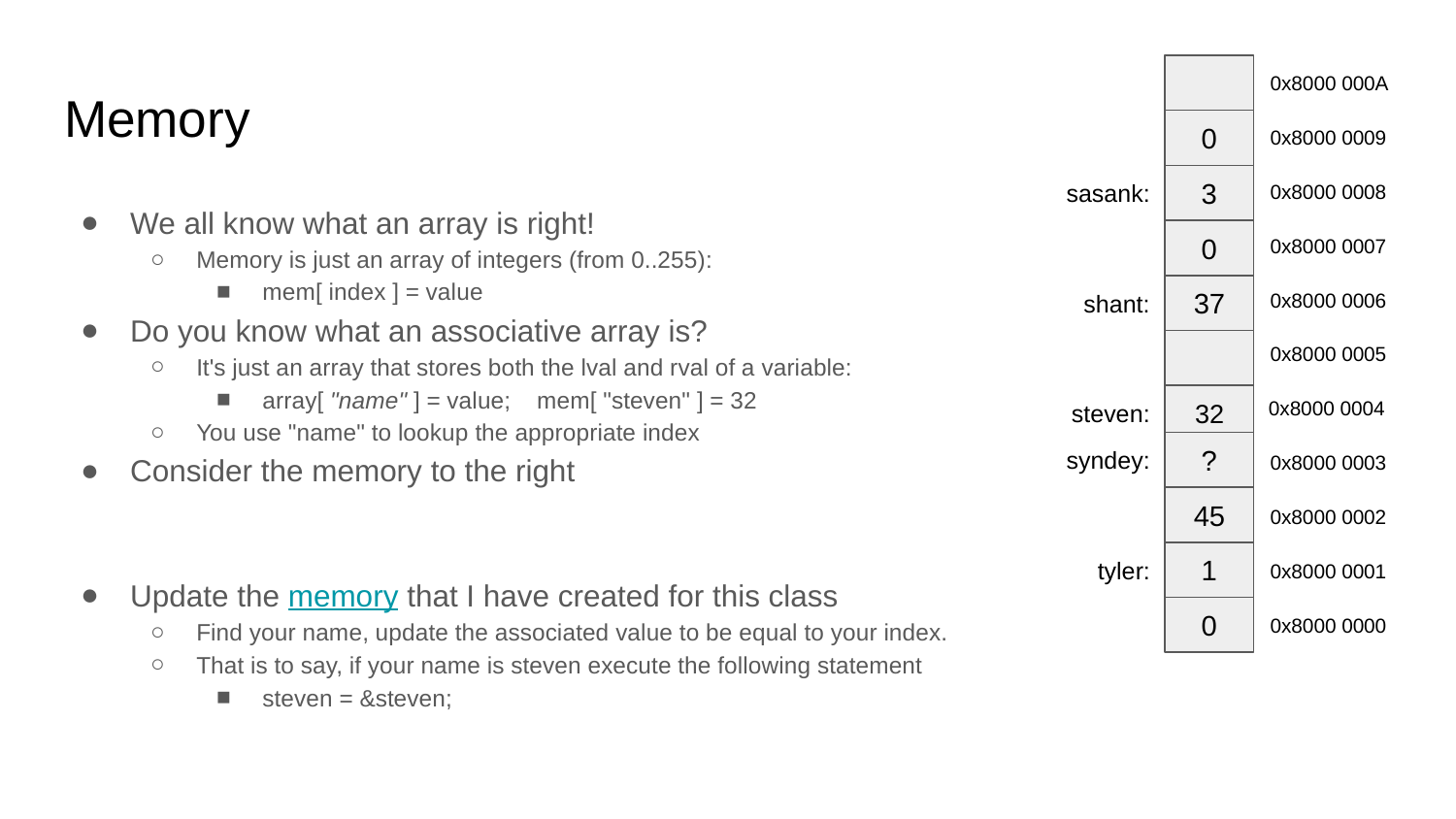

0x8000 000A
# Memory
0x8000 0009
0
0x8000 0008
3
sasank:
We all know what an array is right!
Memory is just an array of integers (from 0..255):
mem[ index ] = value
Do you know what an associative array is?
It's just an array that stores both the lval and rval of a variable:
array[ "name" ] = value;    mem[ "steven" ] = 32
You use "name" to lookup the appropriate index
Consider the memory to the right

Update the memory that I have created for this class
Find your name, update the associated value to be equal to your index.
That is to say, if your name is steven execute the following statement
steven = &steven;
0x8000 0007
0
0x8000 0006
37
shant:
0x8000 0005

0x8000 0004
32
steven:
syndey:
?
0x8000 0003
45
0x8000 0002
tyler:
1
0x8000 0001
0
0x8000 0000